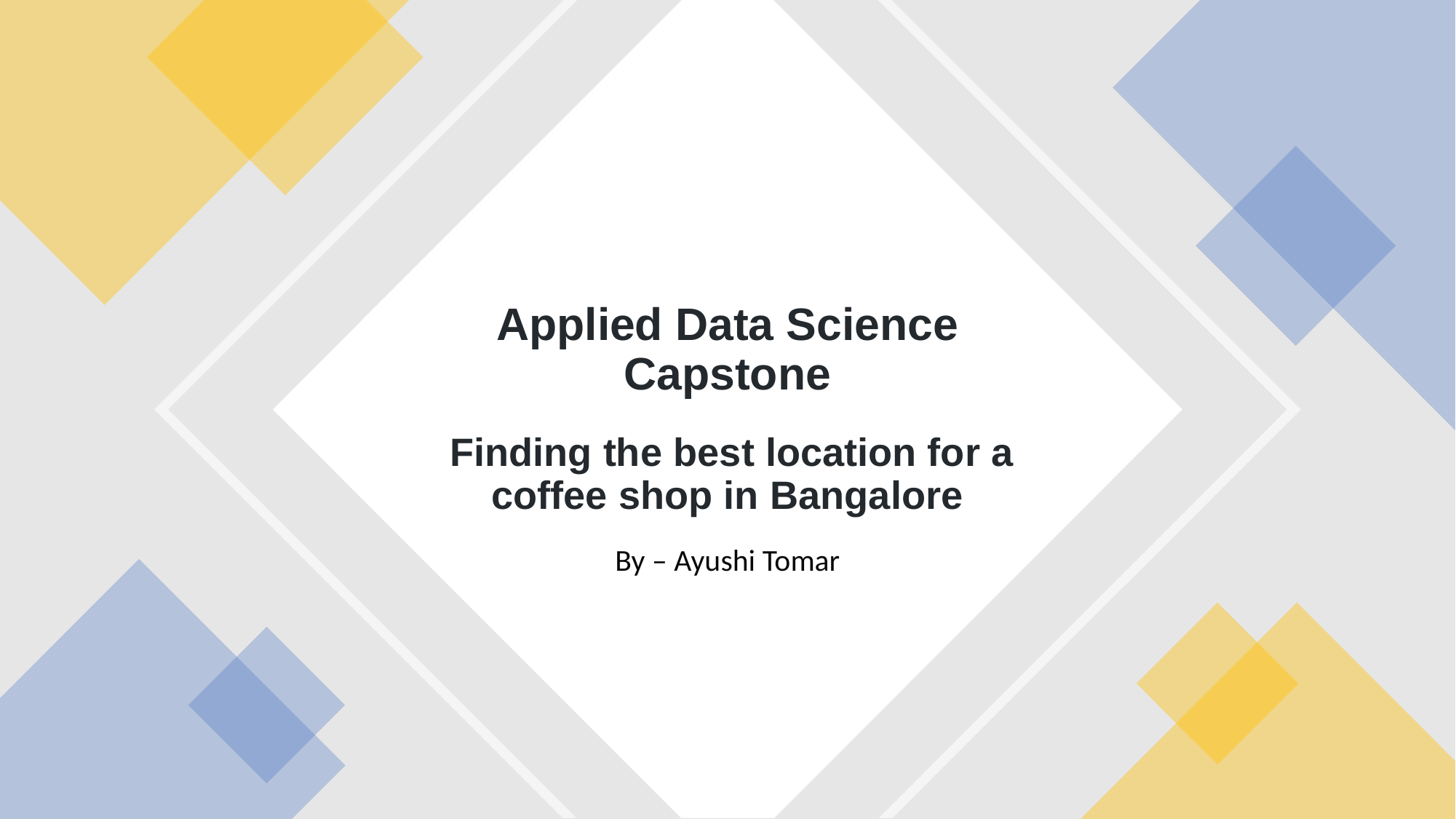

# Applied Data Science Capstone Finding the best location for a coffee shop in Bangalore
By – Ayushi Tomar